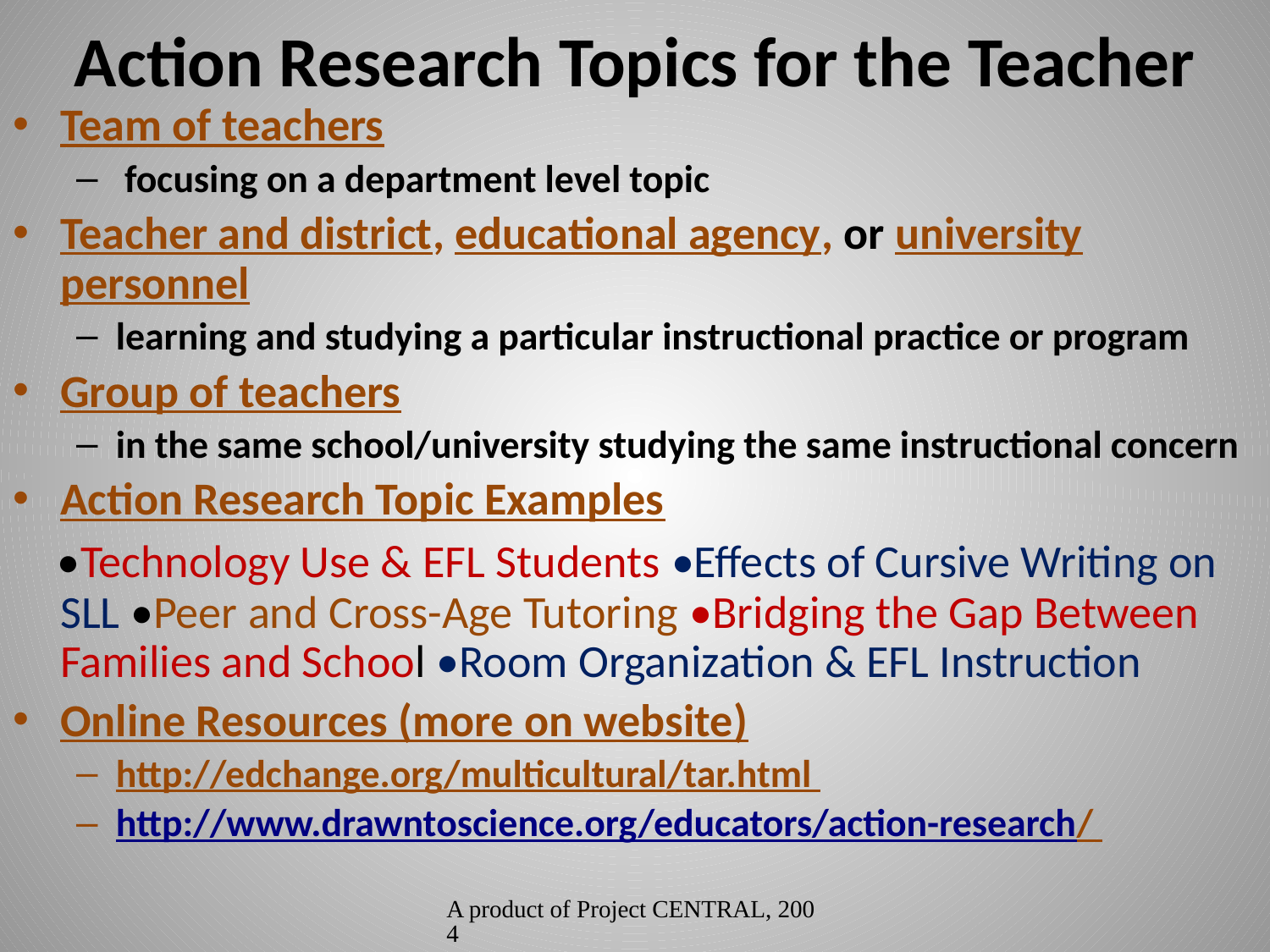

# Action Research Topics for the Teacher
Team of teachers
 focusing on a department level topic
Teacher and district, educational agency, or university personnel
learning and studying a particular instructional practice or program
Group of teachers
in the same school/university studying the same instructional concern
Action Research Topic Examples
    •Technology Use & EFL Students •Effects of Cursive Writing on SLL •Peer and Cross-Age Tutoring •Bridging the Gap Between Families and School •Room Organization & EFL Instruction
Online Resources (more on website)
http://edchange.org/multicultural/tar.html
http://www.drawntoscience.org/educators/action-research/
A product of Project CENTRAL, 2004